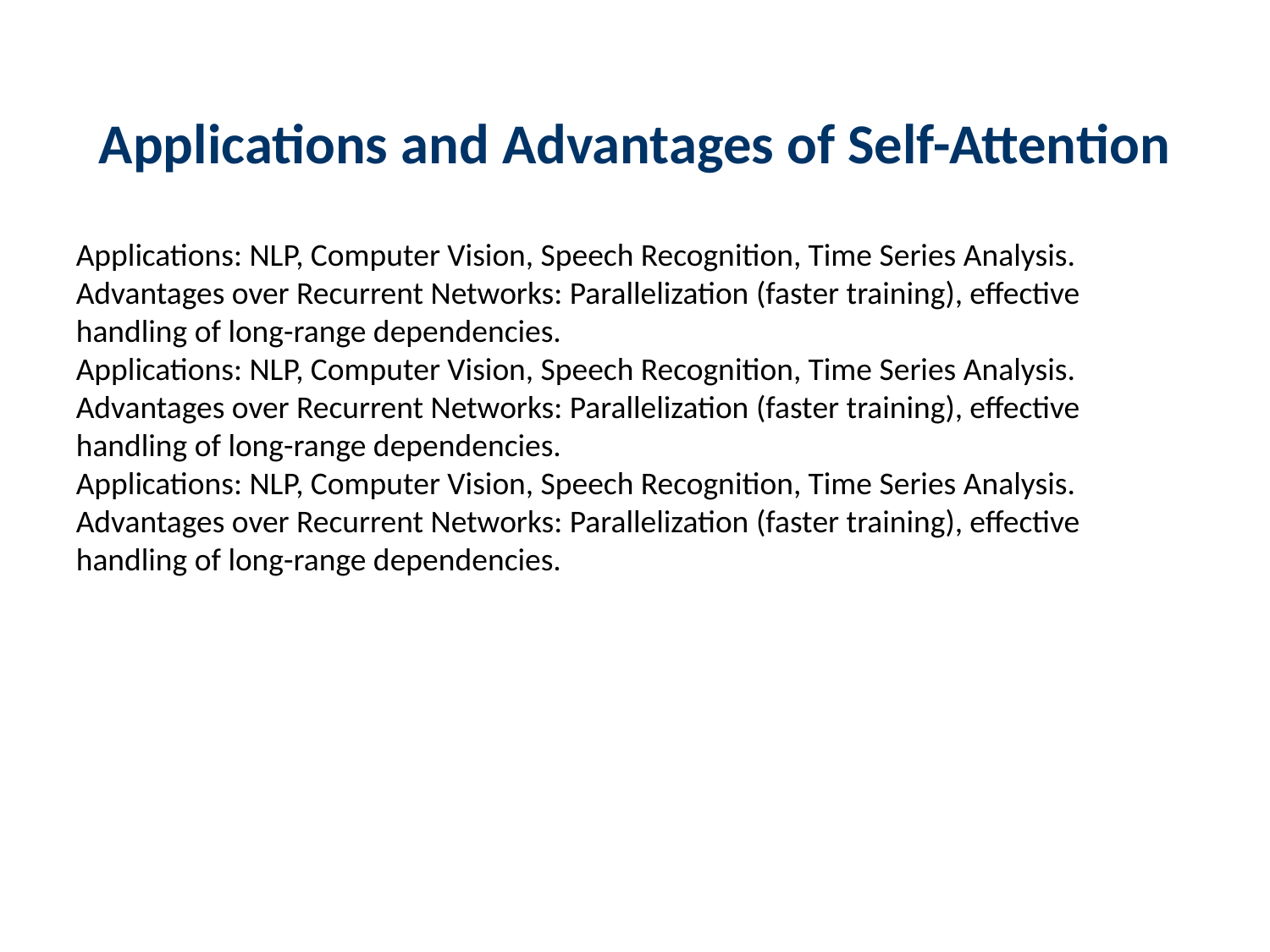

Applications and Advantages of Self-Attention

Applications: NLP, Computer Vision, Speech Recognition, Time Series Analysis.  Advantages over Recurrent Networks: Parallelization (faster training), effective handling of long-range dependencies.
Applications: NLP, Computer Vision, Speech Recognition, Time Series Analysis.  Advantages over Recurrent Networks: Parallelization (faster training), effective handling of long-range dependencies.
Applications: NLP, Computer Vision, Speech Recognition, Time Series Analysis.  Advantages over Recurrent Networks: Parallelization (faster training), effective handling of long-range dependencies.